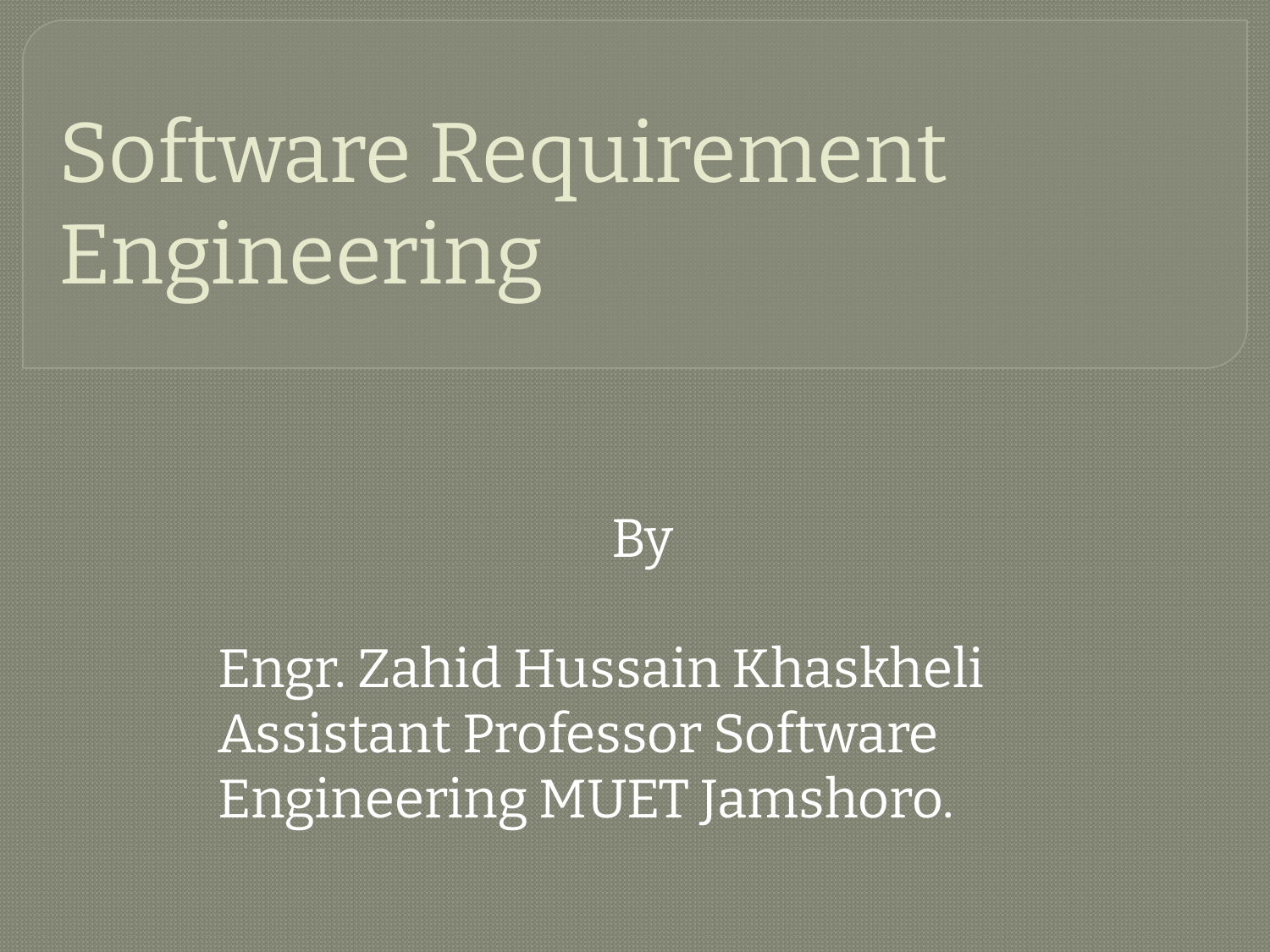

# Software Requirement Engineering
By

Engr. Zahid Hussain Khaskheli
Assistant Professor Software Engineering MUET Jamshoro.